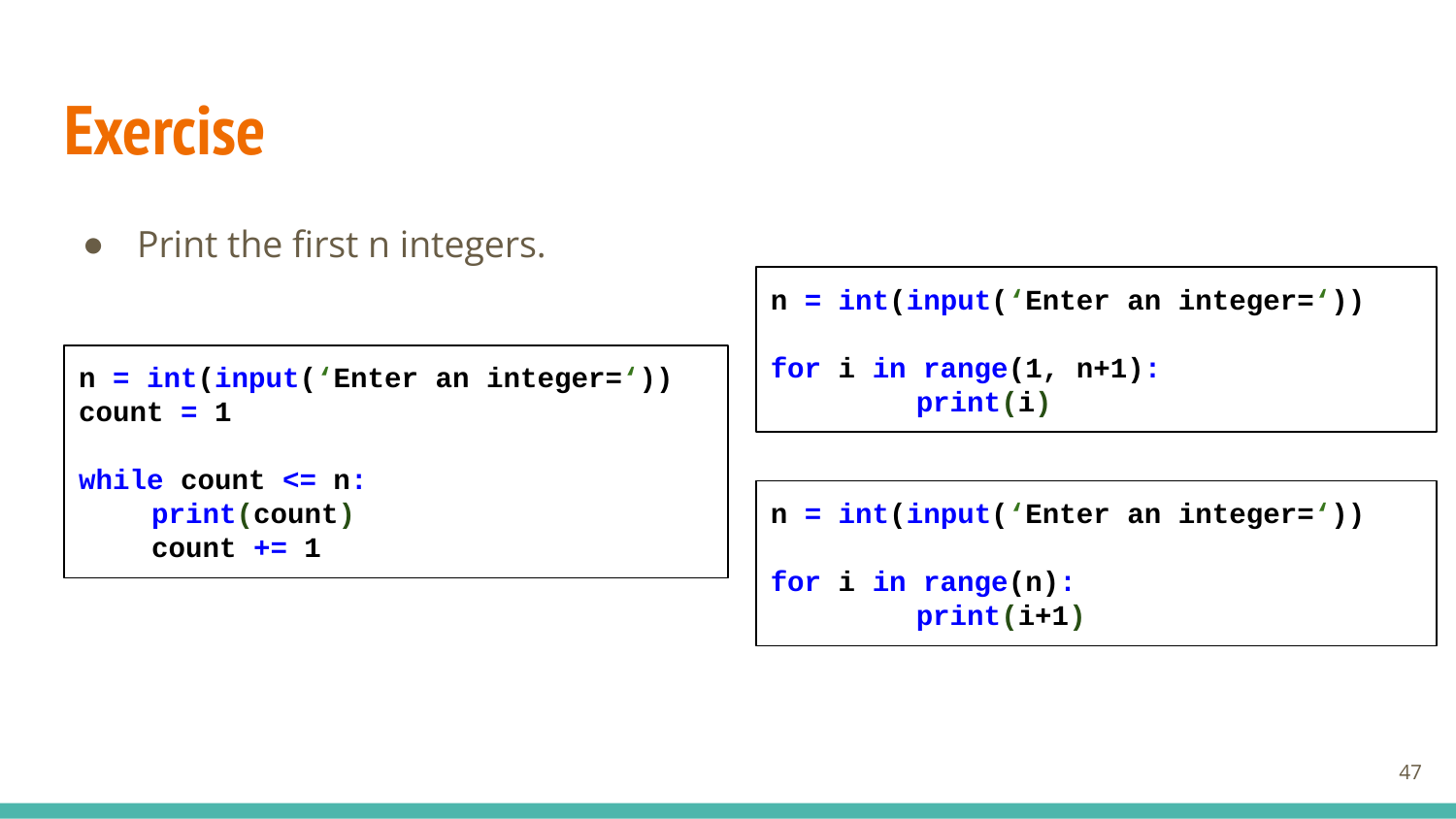

# Exercise
Print the first n integers.
n = int(input(‘Enter an integer=‘))

for i in range(1, n+1):
	print(i)
n = int(input(‘Enter an integer=‘))
count = 1

while count <= n:
print(count)
count += 1
n = int(input(‘Enter an integer=‘))

for i in range(n):
	print(i+1)
47